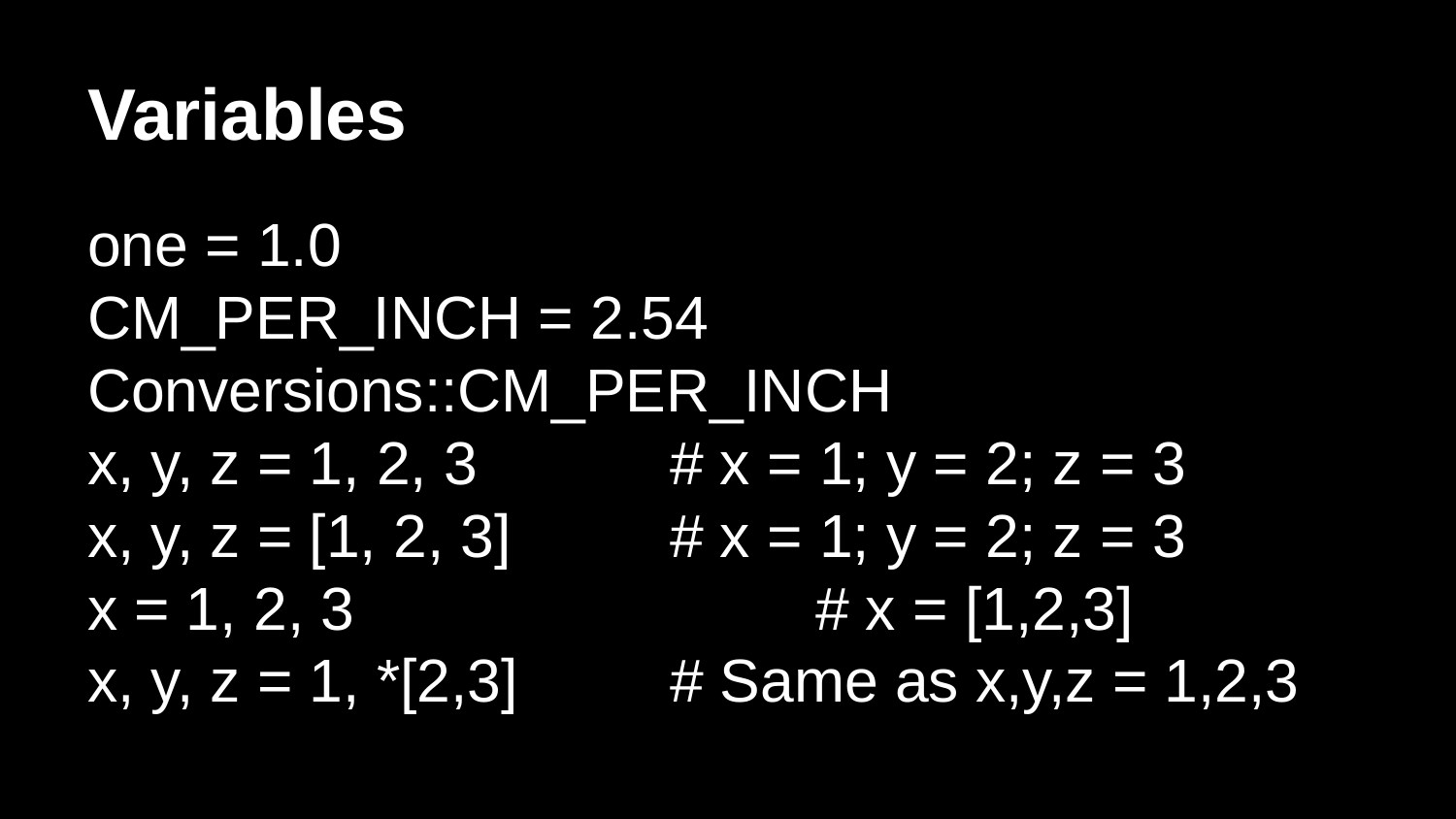

# Variables
one = 1.0
CM_PER_INCH = 2.54
Conversions::CM_PER_INCH
x, y, z = 1, 2, 3		# x = 1; y = 2; z = 3
x, y, z = [1, 2, 3]		# x = 1; y = 2; z = 3
x = 1, 2, 3				# x = [1,2,3]
x, y, z = 1, *[2,3]		# Same as x,y,z = 1,2,3